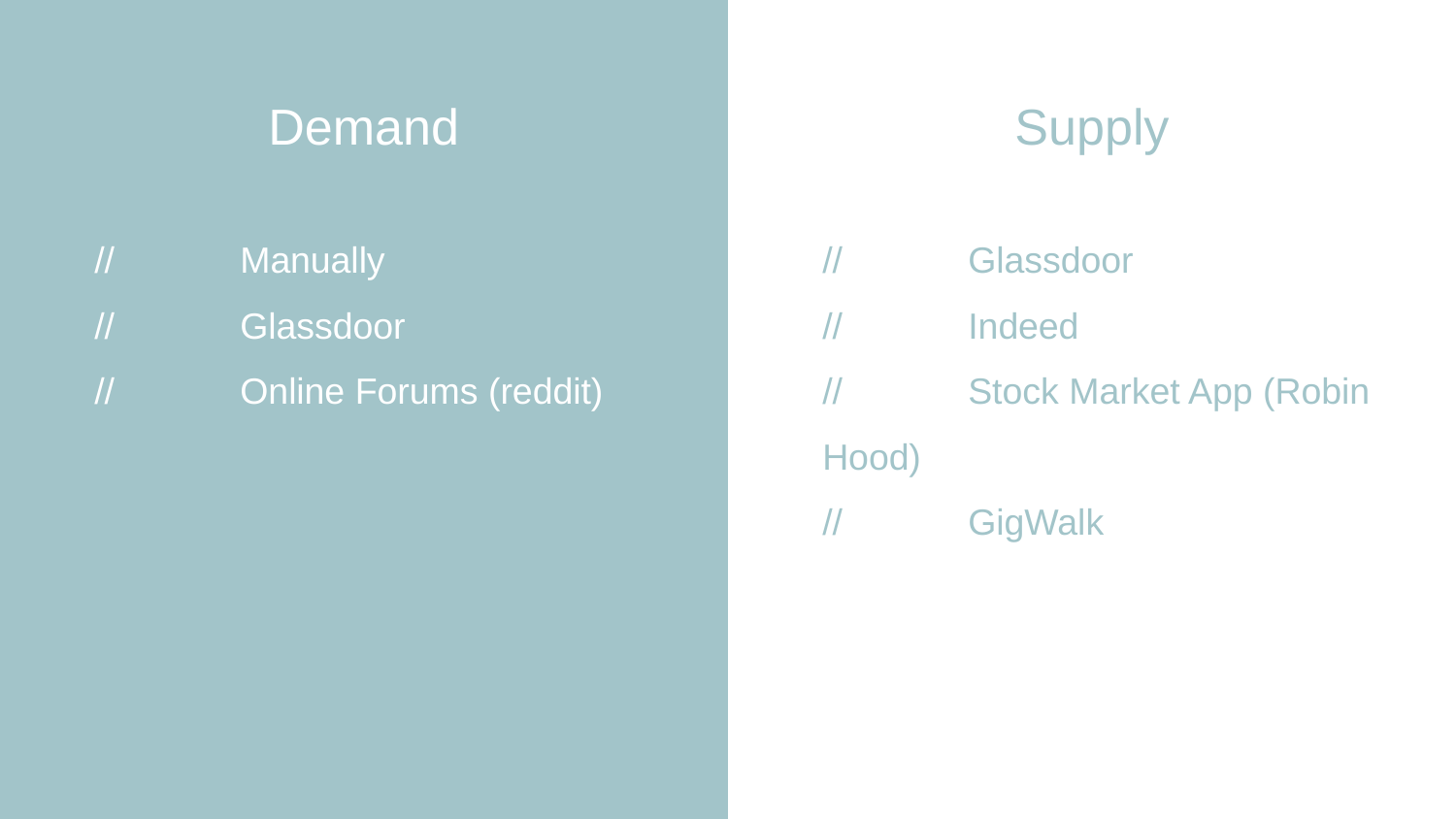

Demand
Supply
//	Manually
//	Glassdoor
//	Online Forums (reddit)
//	Glassdoor
//	Indeed
//	Stock Market App (Robin Hood)
//	GigWalk